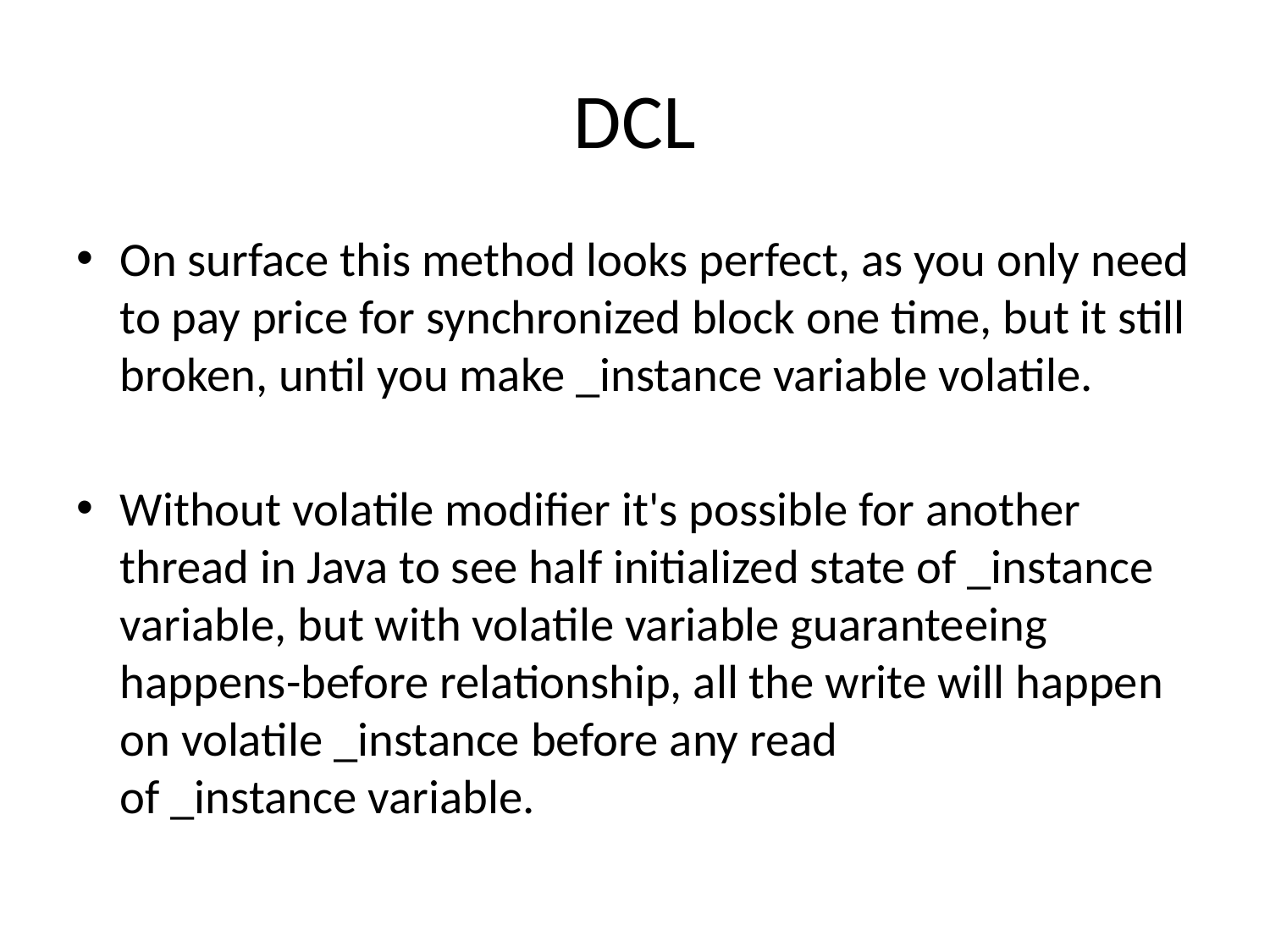

# DCL
On surface this method looks perfect, as you only need to pay price for synchronized block one time, but it still broken, until you make _instance variable volatile.

Without volatile modifier it's possible for another thread in Java to see half initialized state of _instance variable, but with volatile variable guaranteeing happens-before relationship, all the write will happen on volatile _instance before any read of _instance variable.